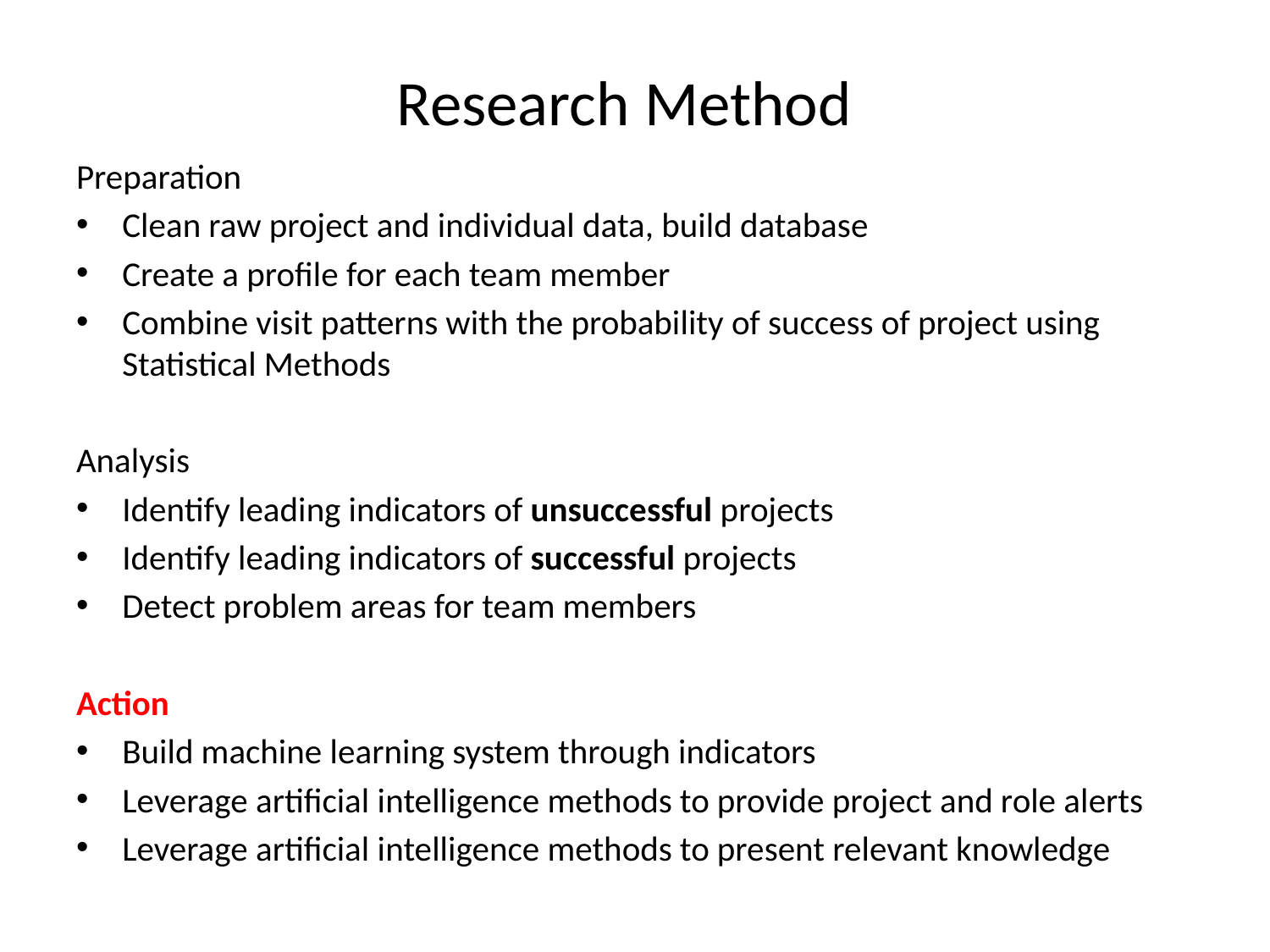

# Research Method
Preparation
Clean raw project and individual data, build database
Create a profile for each team member
Combine visit patterns with the probability of success of project using Statistical Methods

Analysis
Identify leading indicators of unsuccessful projects
Identify leading indicators of successful projects
Detect problem areas for team members

Action
Build machine learning system through indicators
Leverage artificial intelligence methods to provide project and role alerts
Leverage artificial intelligence methods to present relevant knowledge